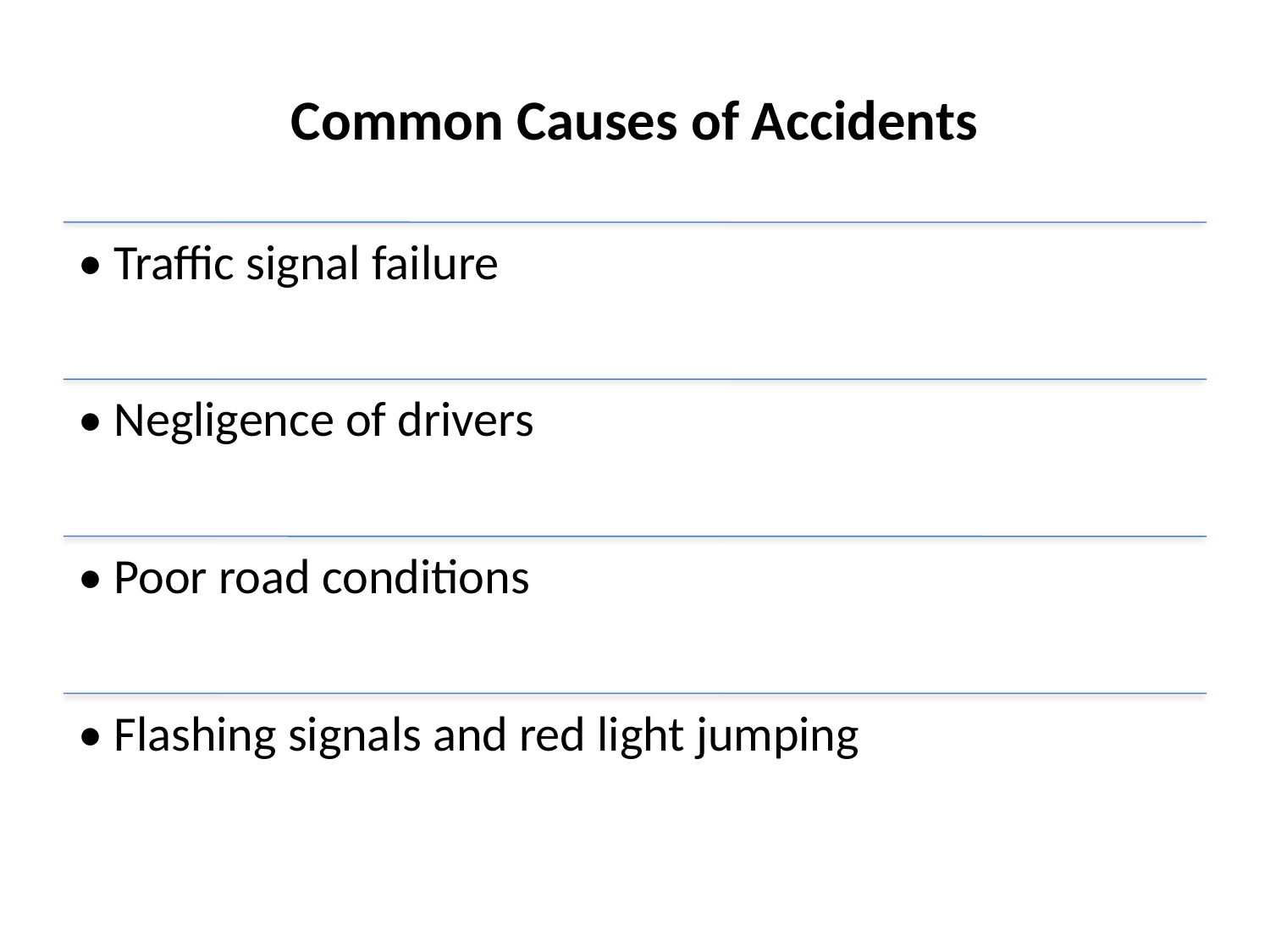

# Common Causes of Accidents
• Traffic signal failure
• Negligence of drivers
• Poor road conditions
• Flashing signals and red light jumping